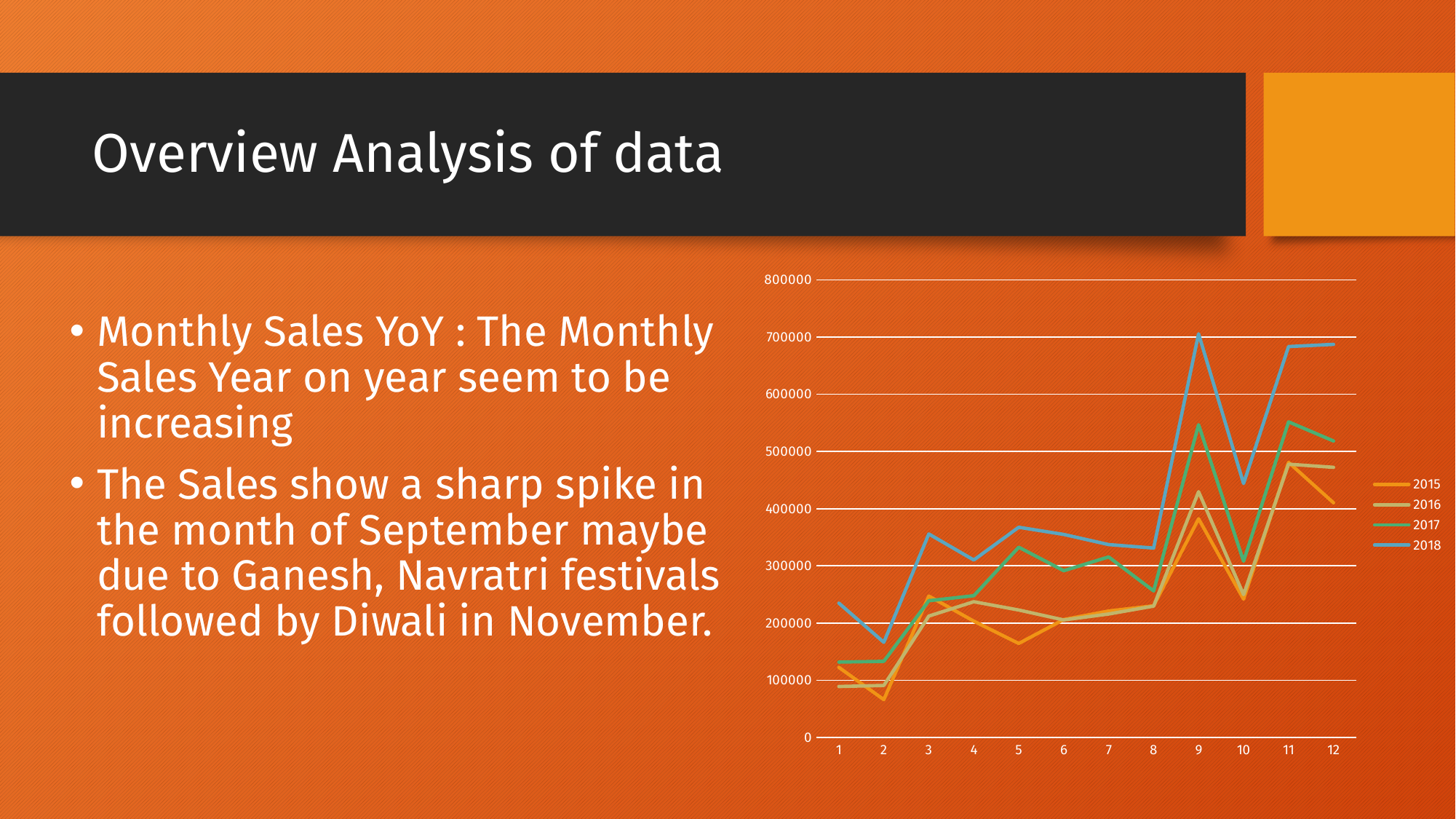

# Overview Analysis of data

### Chart

| Category | 2015 | 2016 | 2017 | 2018 |
|---|---|---|---|---|
| 1 | 122497.0 | 89009.0 | 131727.0 | 234739.0 |
| 2 | 66030.0 | 90823.0 | 132982.0 | 166267.0 |
| 3 | 247156.0 | 212164.0 | 238956.0 | 355704.0 |
| 4 | 203258.0 | 237272.0 | 247773.0 | 310150.0 |
| 5 | 164263.0 | 222722.0 | 332524.0 | 367411.0 |
| 6 | 206064.0 | 205388.0 | 291454.0 | 354902.0 |
| 7 | 220986.0 | 215776.0 | 315531.0 | 337092.0 |
| 8 | 230161.0 | 229543.0 | 256089.0 | 331014.0 |
| 9 | 382200.0 | 429658.0 | 546728.0 | 705680.0 |
| 10 | 241726.0 | 249639.0 | 308026.0 | 443898.0 |
| 11 | 480979.0 | 477720.0 | 551815.0 | 683410.0 |
| 12 | 410279.0 | 472245.0 | 518307.0 | 687245.0 |
Monthly Sales YoY : The Monthly Sales Year on year seem to be increasing
The Sales show a sharp spike in the month of September maybe due to Ganesh, Navratri festivals followed by Diwali in November.